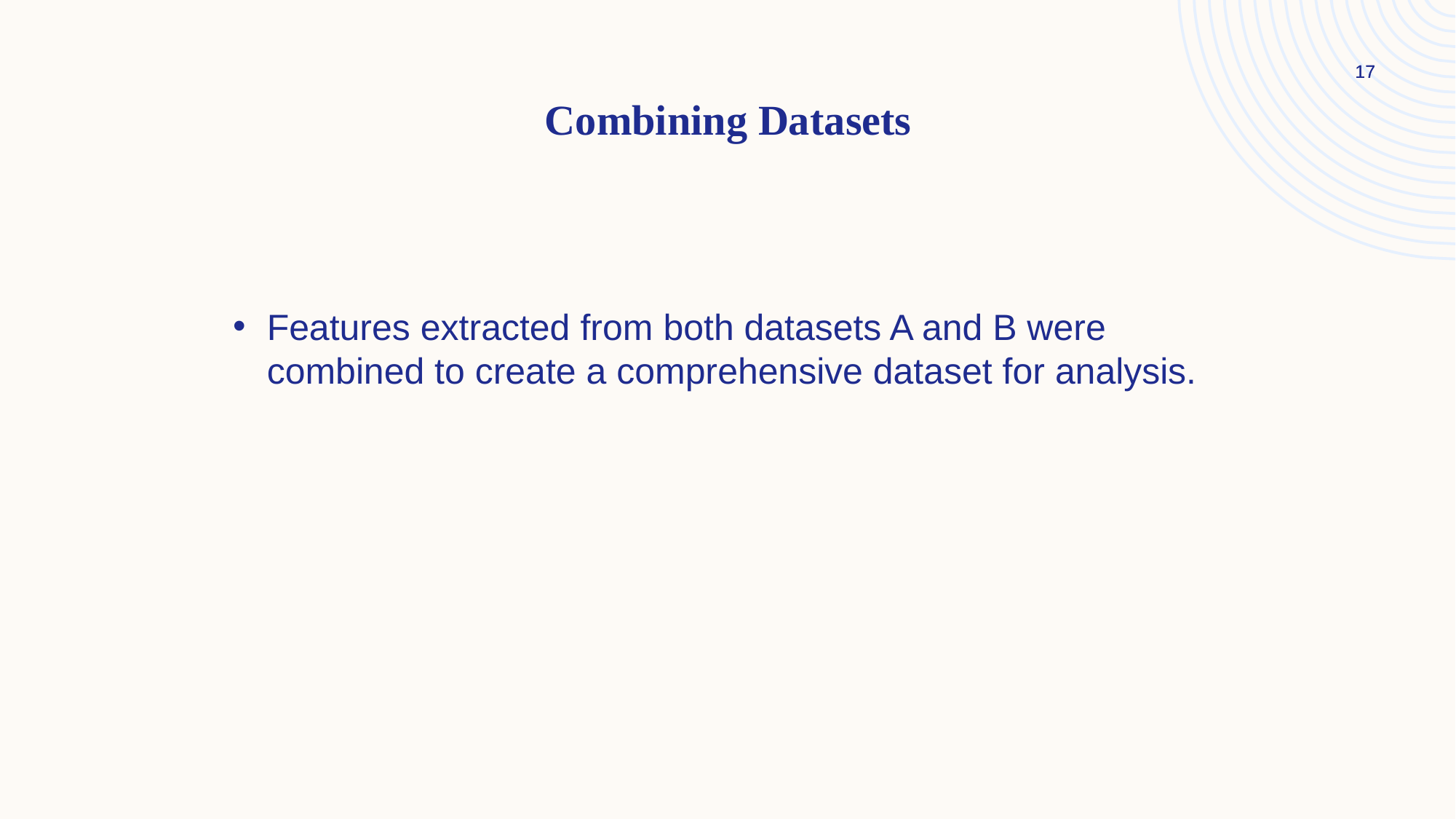

17
17
Combining Datasets
Features extracted from both datasets A and B were combined to create a comprehensive dataset for analysis.